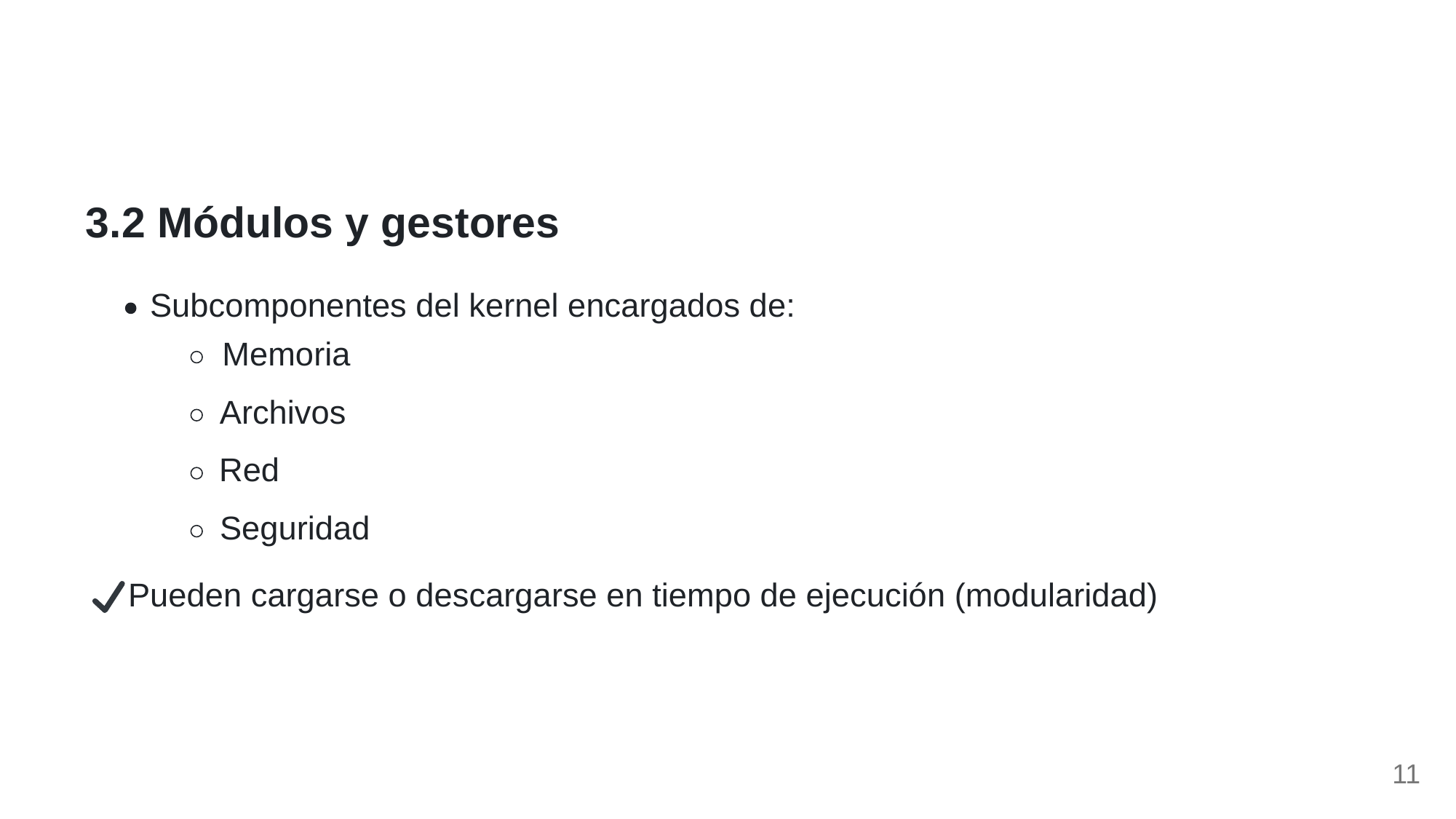

3.2 Módulos y gestores
Subcomponentes del kernel encargados de:

Memoria

Archivos

Red

Seguridad

 Pueden cargarse o descargarse en tiempo de ejecución (modularidad)

11